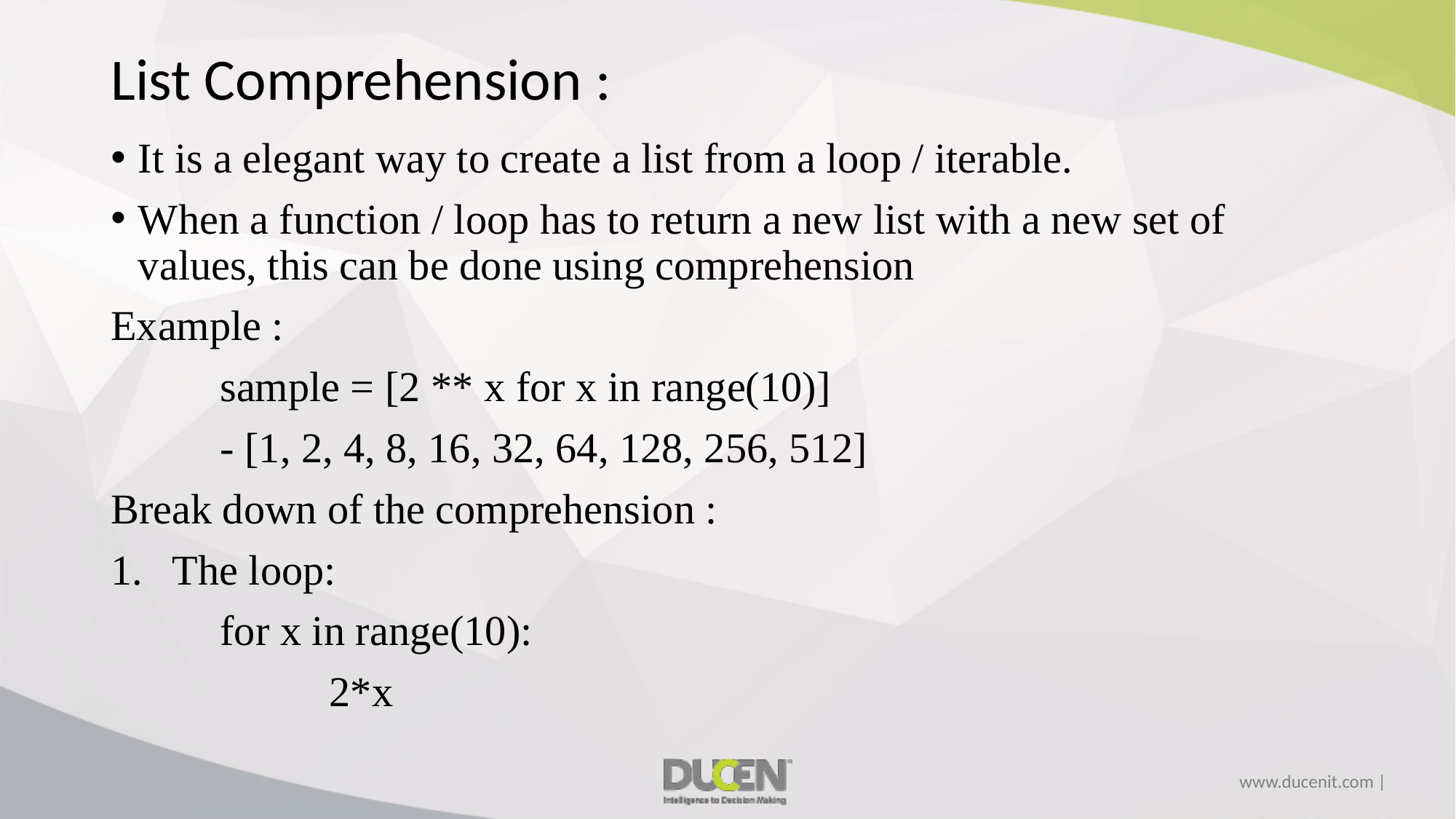

# List Comprehension :
It is a elegant way to create a list from a loop / iterable.
When a function / loop has to return a new list with a new set of values, this can be done using comprehension
Example :
	sample = [2 ** x for x in range(10)]
	- [1, 2, 4, 8, 16, 32, 64, 128, 256, 512]
Break down of the comprehension :
The loop:
	for x in range(10):
 		2*x